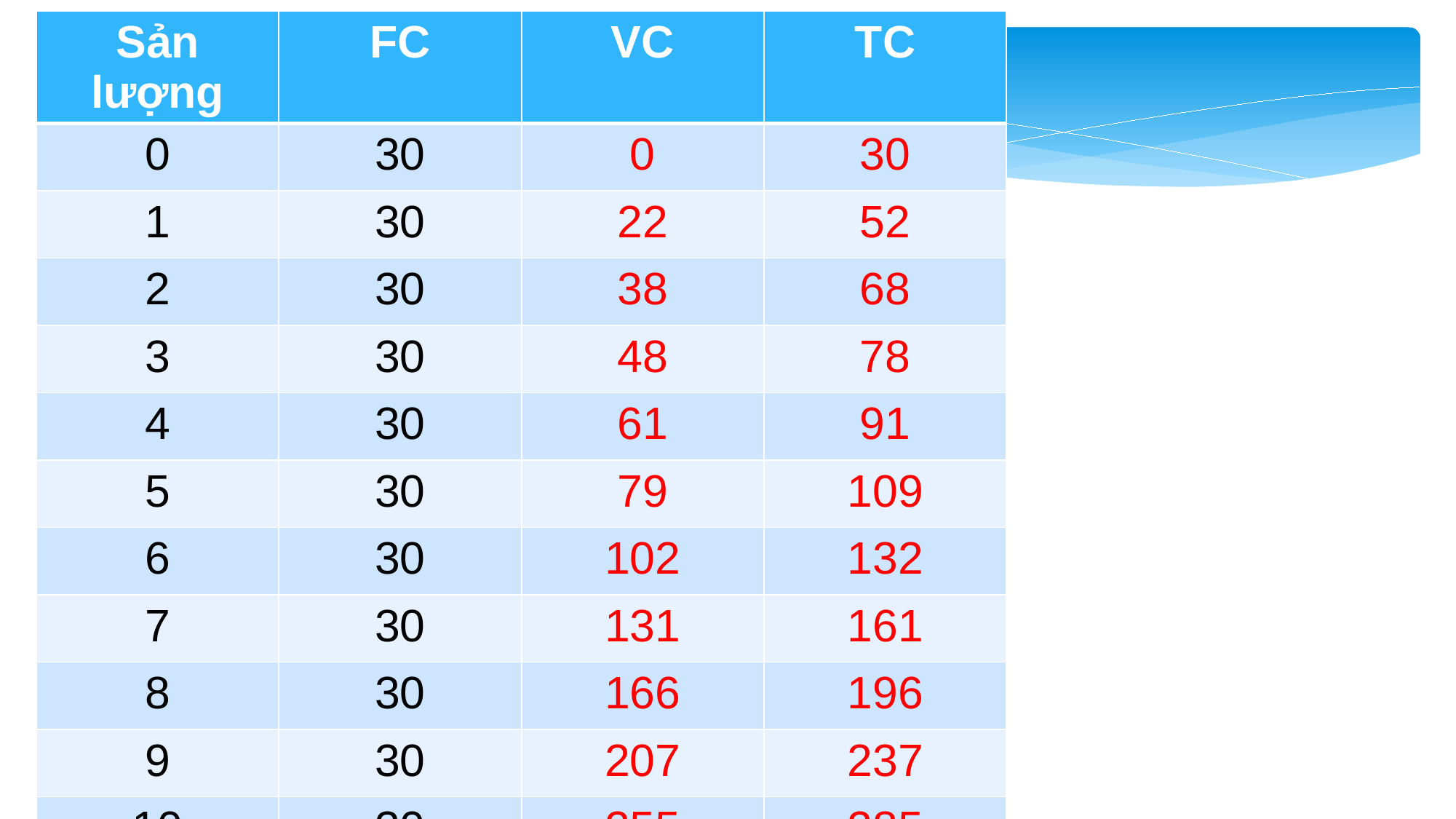

| Sản lượng | FC | VC | TC |
| --- | --- | --- | --- |
| 0 | 30 | 0 | 30 |
| 1 | 30 | 22 | 52 |
| 2 | 30 | 38 | 68 |
| 3 | 30 | 48 | 78 |
| 4 | 30 | 61 | 91 |
| 5 | 30 | 79 | 109 |
| 6 | 30 | 102 | 132 |
| 7 | 30 | 131 | 161 |
| 8 | 30 | 166 | 196 |
| 9 | 30 | 207 | 237 |
| 10 | 30 | 255 | 285 |
5